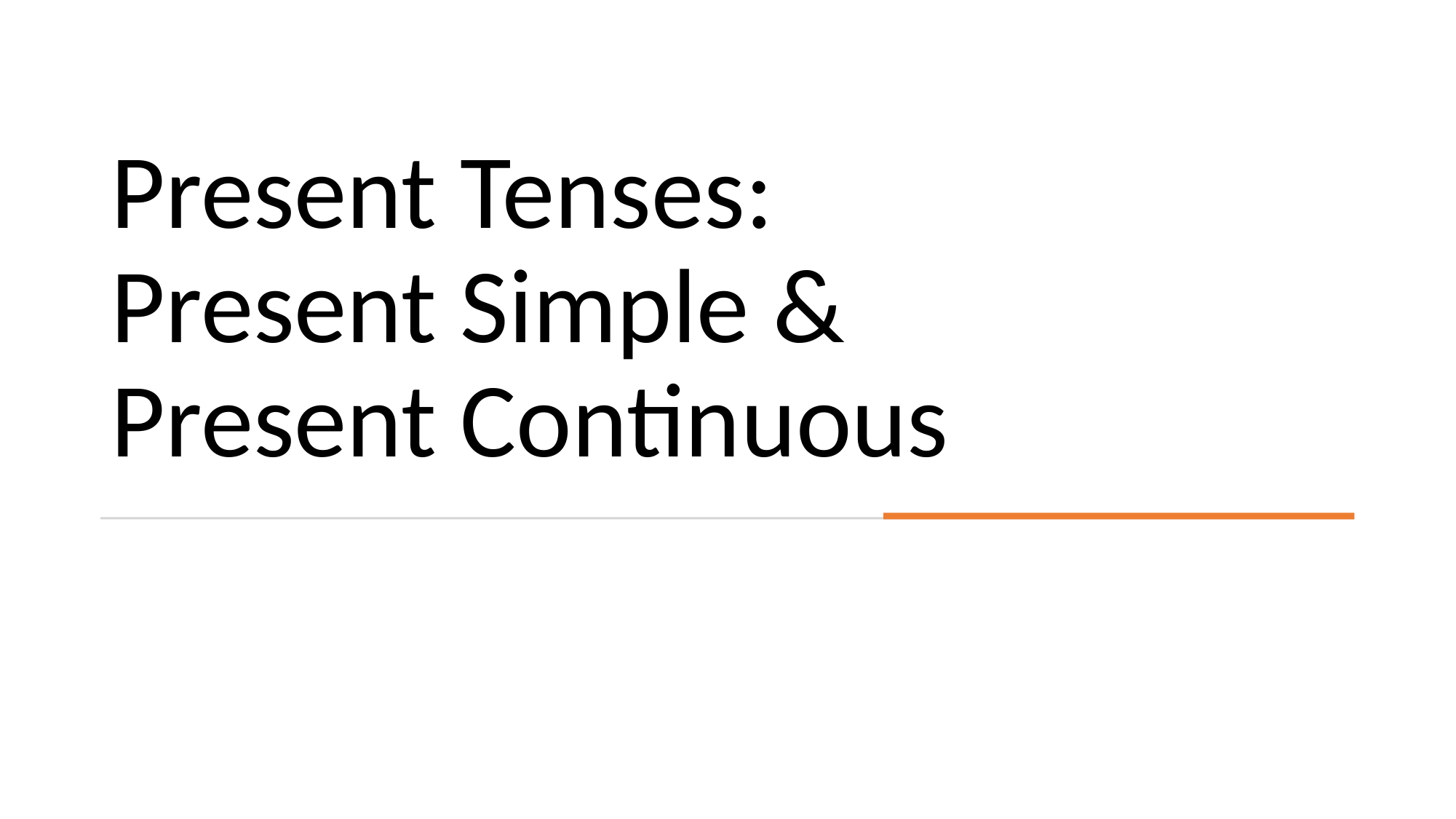

# Present Tenses: Present Simple & Present Continuous